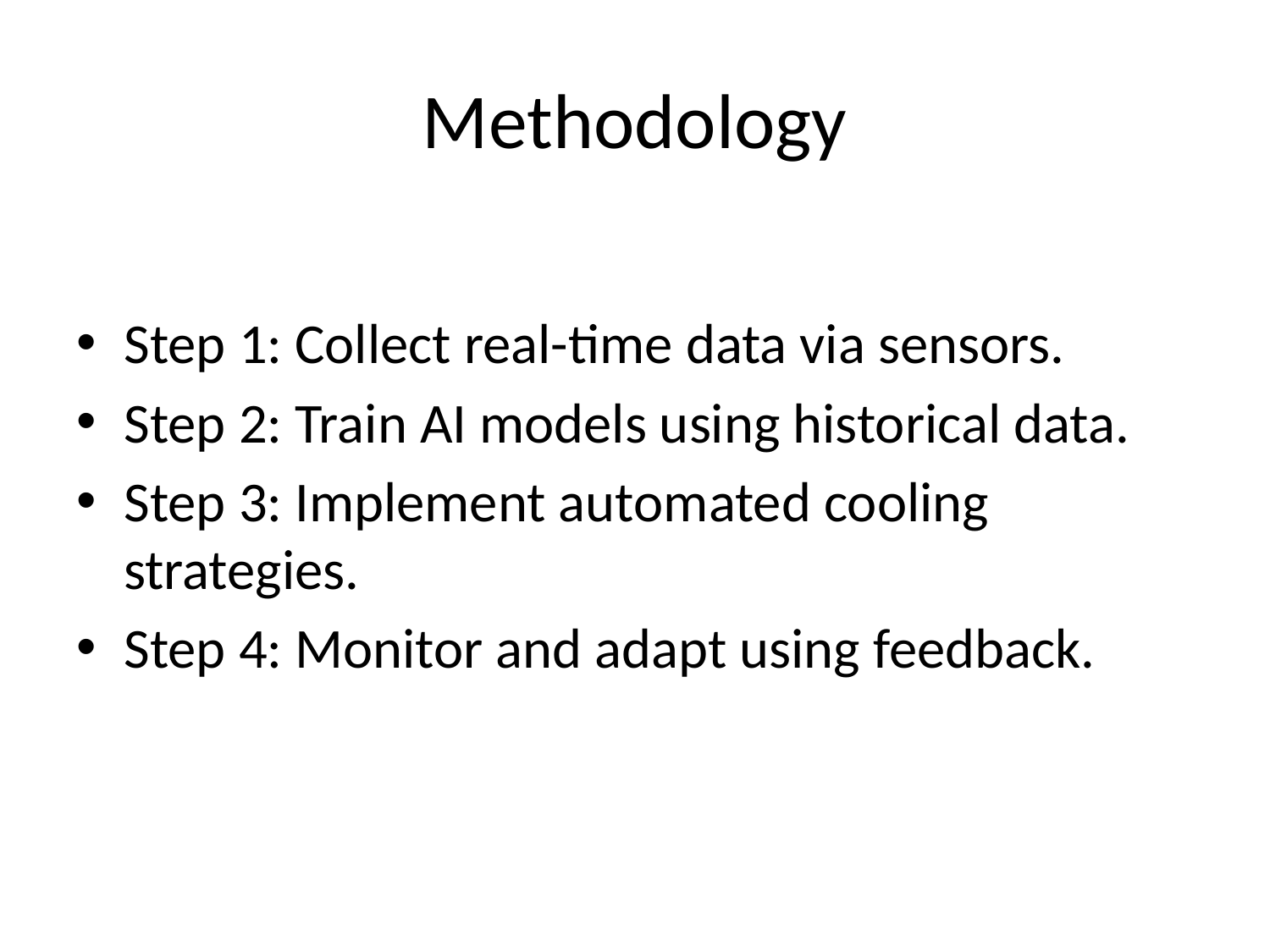

# Methodology

Step 1: Collect real-time data via sensors.
Step 2: Train AI models using historical data.
Step 3: Implement automated cooling strategies.
Step 4: Monitor and adapt using feedback.